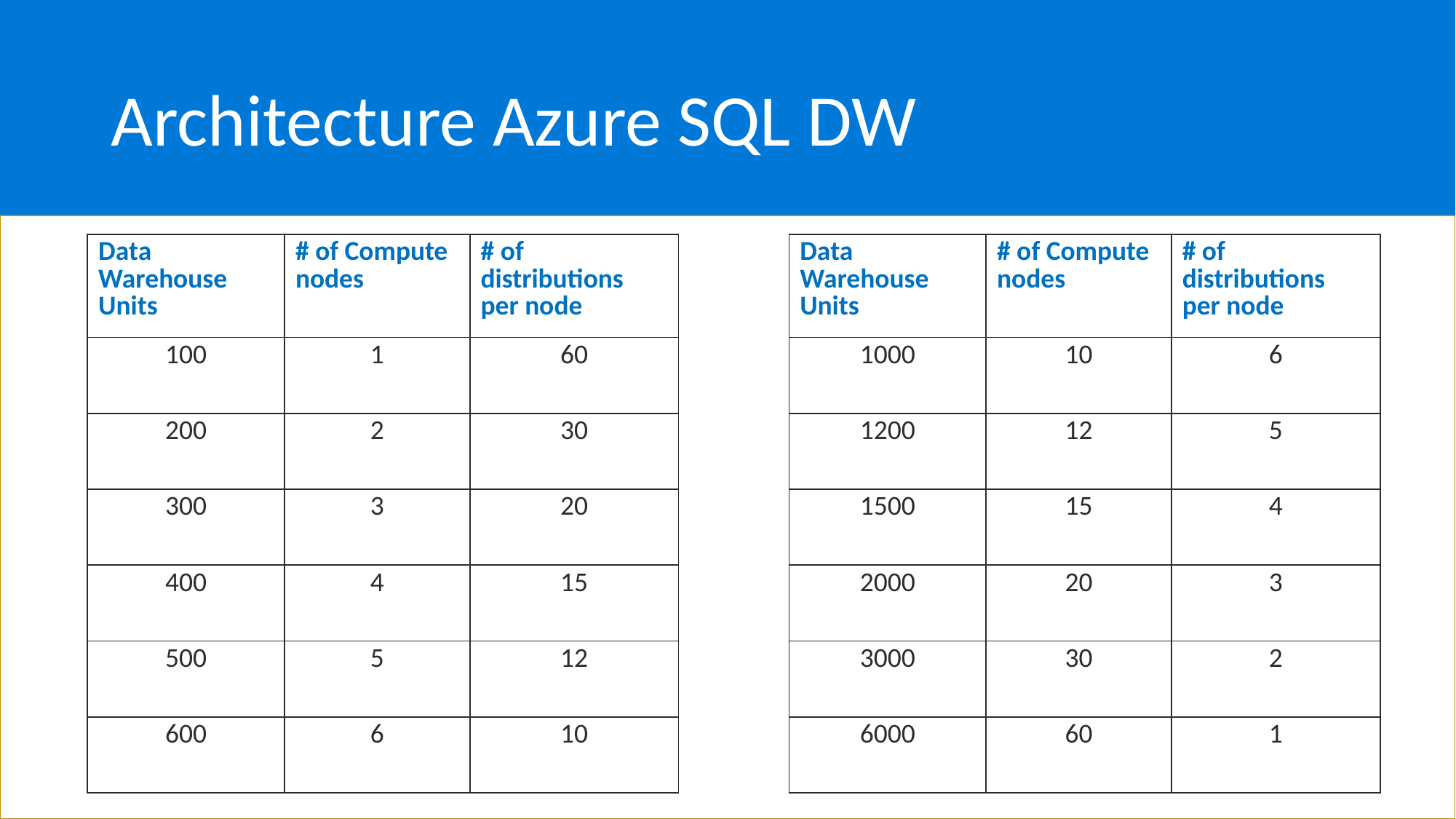

# Architecture Azure SQL DW

| Data Warehouse Units | # of Compute nodes | # of distributions per node |
| --- | --- | --- |
| 100 | 1 | 60 |
| 200 | 2 | 30 |
| 300 | 3 | 20 |
| 400 | 4 | 15 |
| 500 | 5 | 12 |
| 600 | 6 | 10 |
| Data Warehouse Units | # of Compute nodes | # of distributions per node |
| --- | --- | --- |
| 1000 | 10 | 6 |
| 1200 | 12 | 5 |
| 1500 | 15 | 4 |
| 2000 | 20 | 3 |
| 3000 | 30 | 2 |
| 6000 | 60 | 1 |